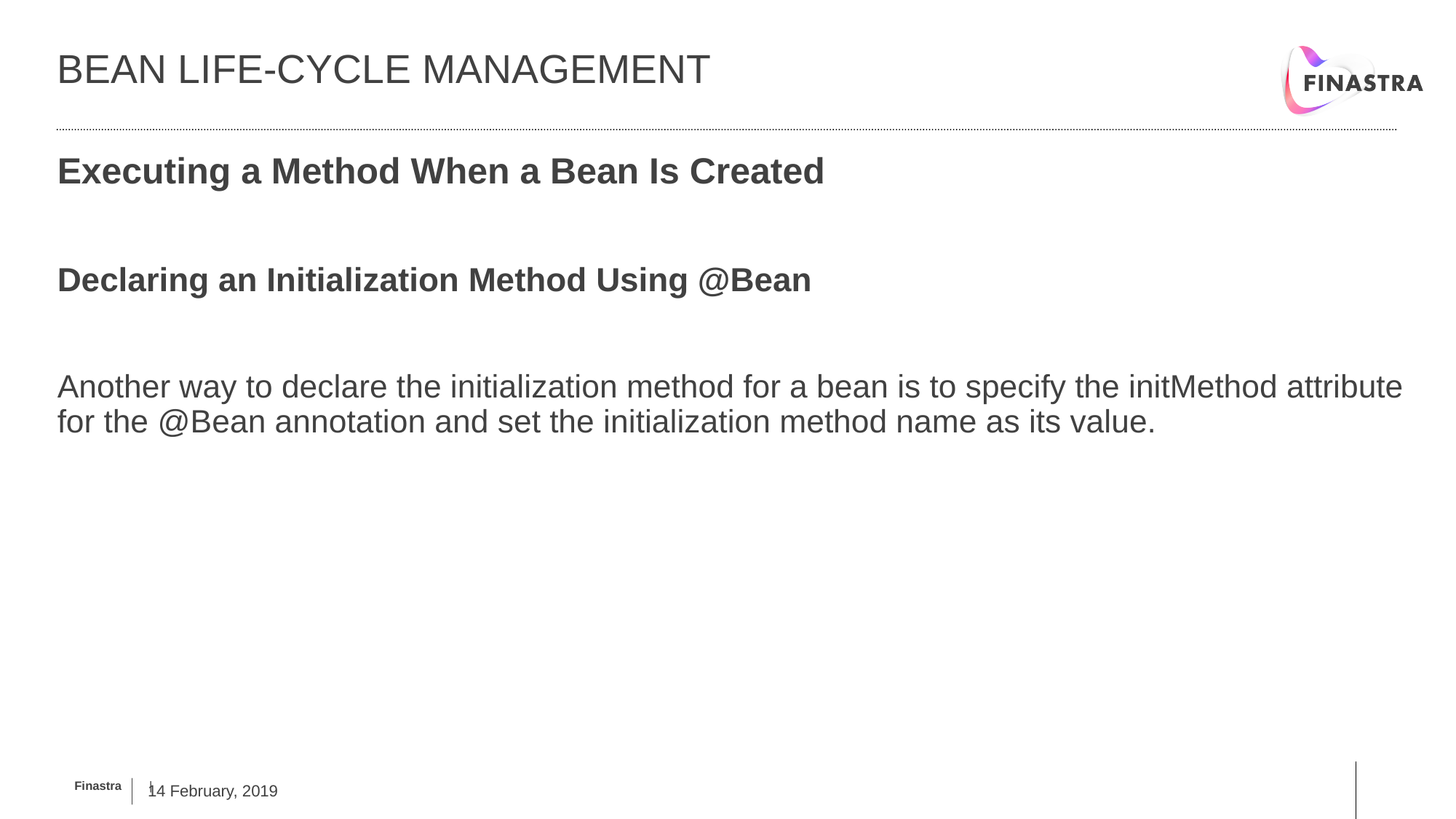

# Bean life-cycle management
Executing a Method When a Bean Is Created

Declaring an Initialization Method Using @Bean

Another way to declare the initialization method for a bean is to specify the initMethod attribute for the @Bean annotation and set the initialization method name as its value.
14 February, 2019